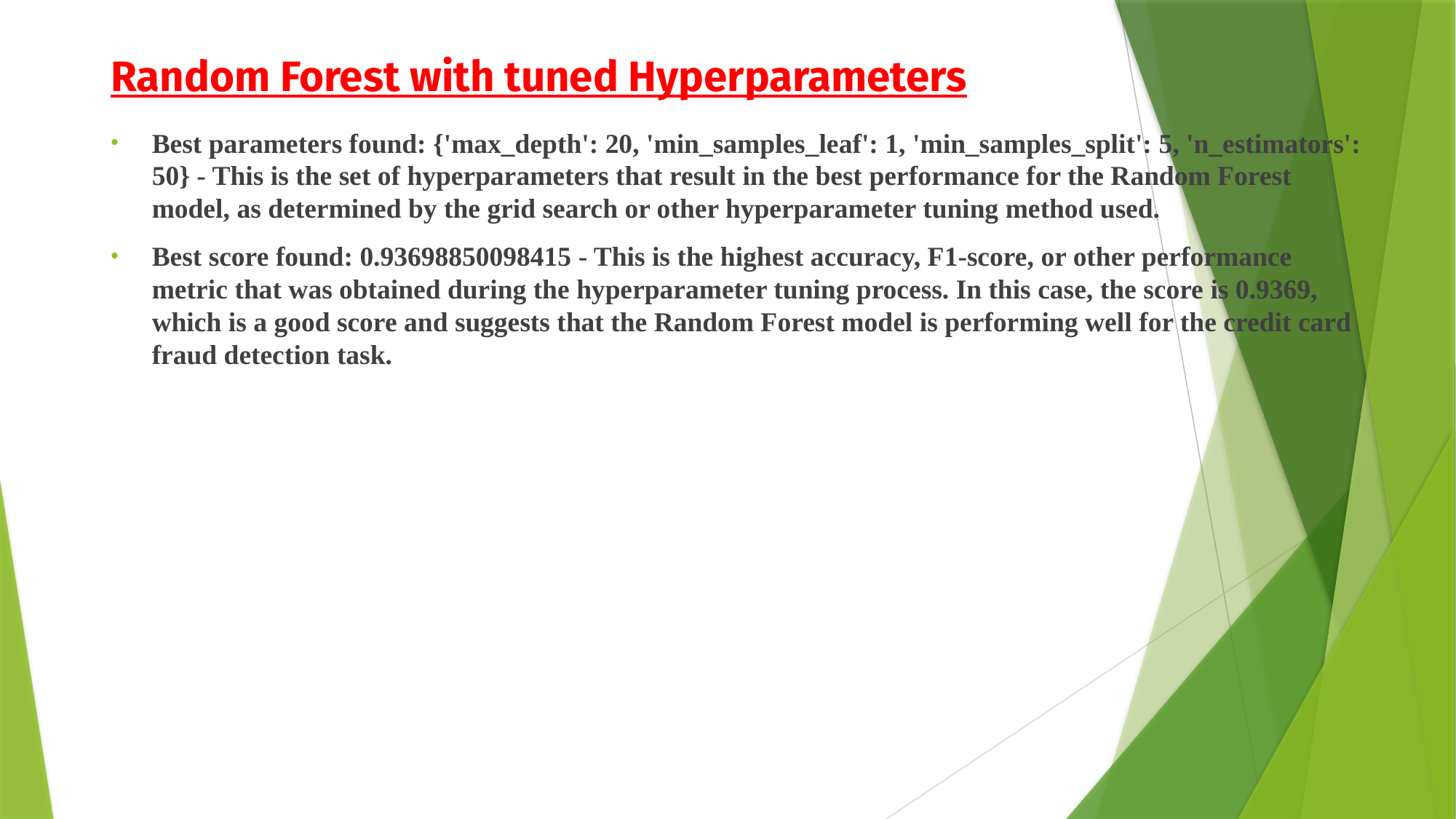

# Random Forest with tuned Hyperparameters
Best parameters found: {'max_depth': 20, 'min_samples_leaf': 1, 'min_samples_split': 5, 'n_estimators': 50} - This is the set of hyperparameters that result in the best performance for the Random Forest model, as determined by the grid search or other hyperparameter tuning method used.
Best score found: 0.93698850098415 - This is the highest accuracy, F1-score, or other performance metric that was obtained during the hyperparameter tuning process. In this case, the score is 0.9369, which is a good score and suggests that the Random Forest model is performing well for the credit card fraud detection task.